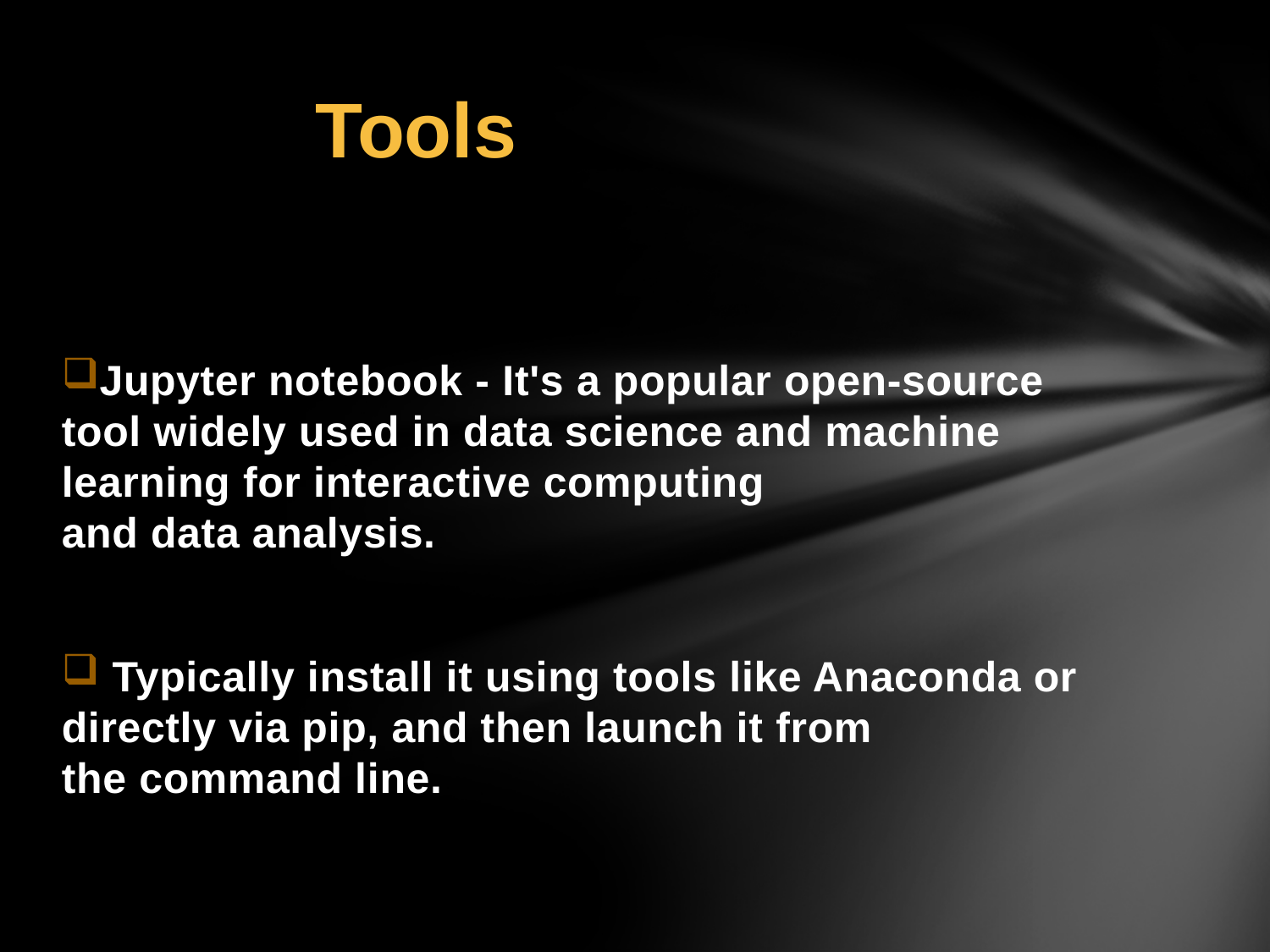

# Tools

Jupyter notebook - It's a popular open-source tool widely used in data science and machine learning for interactive computing and data analysis.

 Typically install it using tools like Anaconda or directly via pip, and then launch it from the command line.